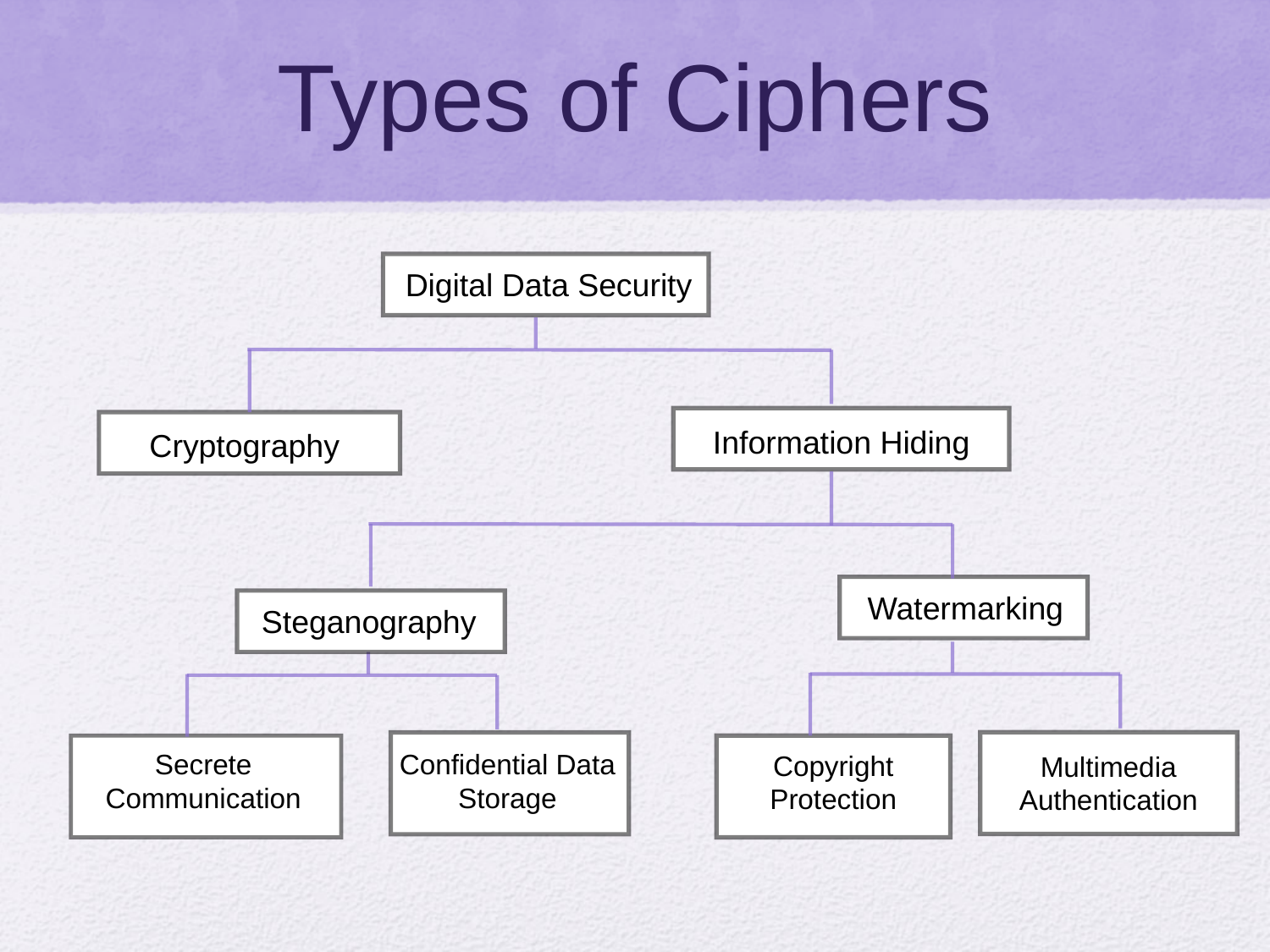

# Types of Ciphers

Digital Data Security

Information Hiding
Cryptography

Watermarking

Steganography

Secrete Communication
Confidential Data Storage
Copyright Protection
Multimedia Authentication